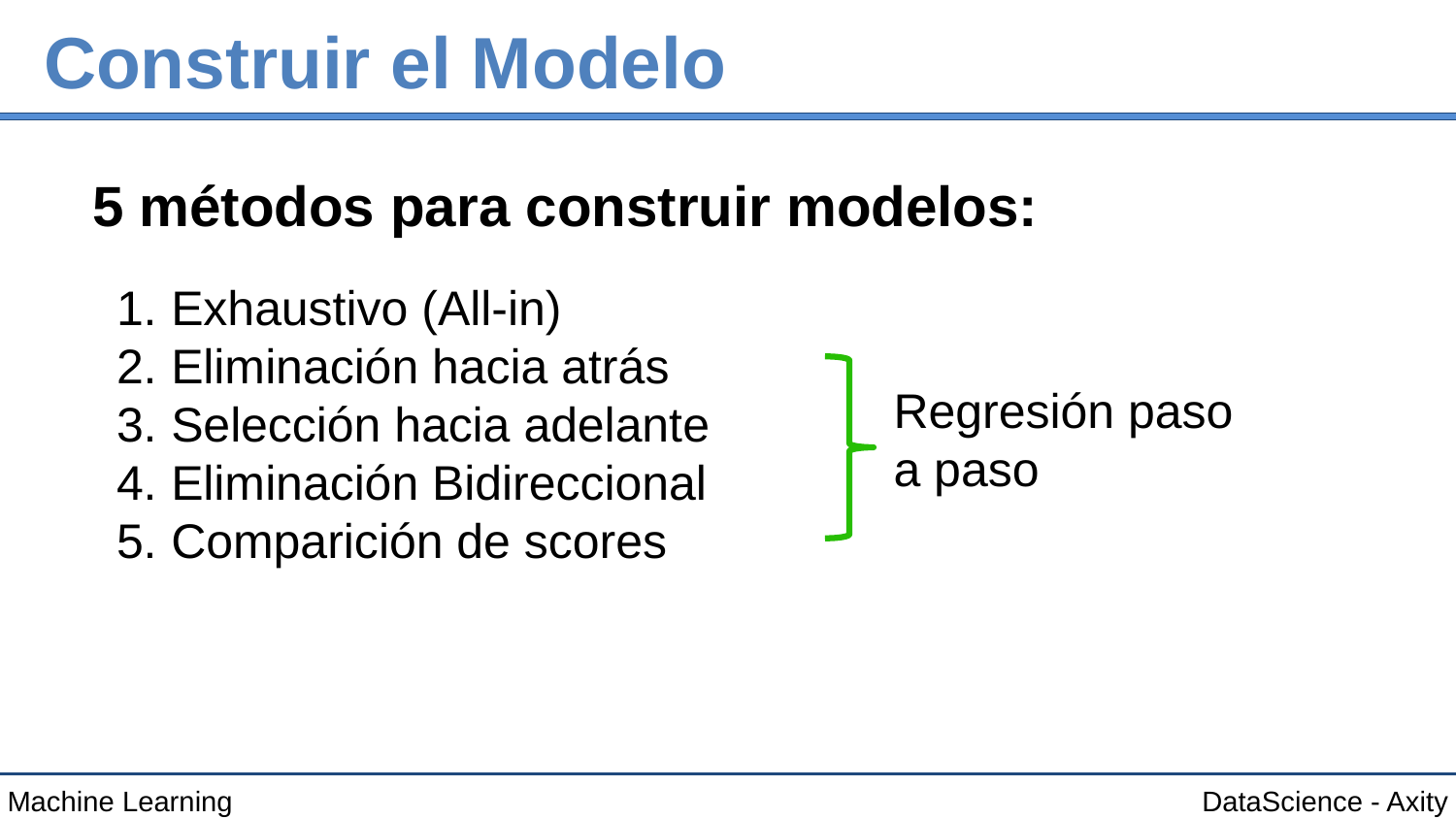

# Construir el Modelo
5 métodos para construir modelos:
Exhaustivo (All-in)
Eliminación hacia atrás
Selección hacia adelante
Eliminación Bidireccional
Comparición de scores

Regresión paso
a paso